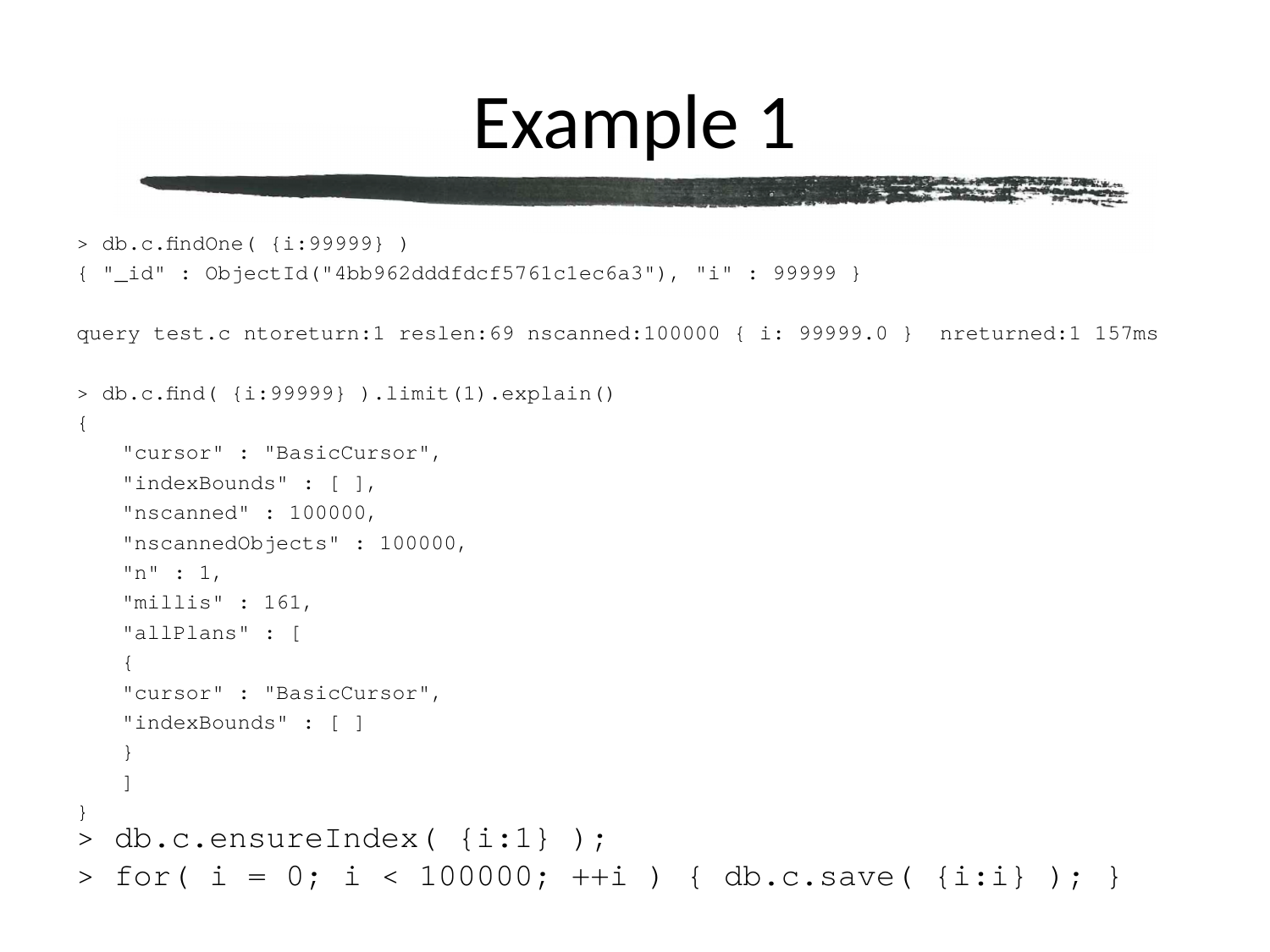

# Example 1
> db.c.findOne( {i:99999} )
{ "_id" : ObjectId("4bb962dddfdcf5761c1ec6a3"), "i" : 99999 }

query test.c ntoreturn:1 reslen:69 nscanned:100000 { i: 99999.0 }  nreturned:1 157ms

> db.c.find( {i:99999} ).limit(1).explain()
{
	"cursor" : "BasicCursor",
	"indexBounds" : [ ],
	"nscanned" : 100000,
	"nscannedObjects" : 100000,
	"n" : 1,
	"millis" : 161,
	"allPlans" : [
		{
			"cursor" : "BasicCursor",
			"indexBounds" : [ ]
		}
	]
}
> db.c.ensureIndex( {i:1} );
> for( i = 0; i < 100000; ++i ) { db.c.save( {i:i} ); }